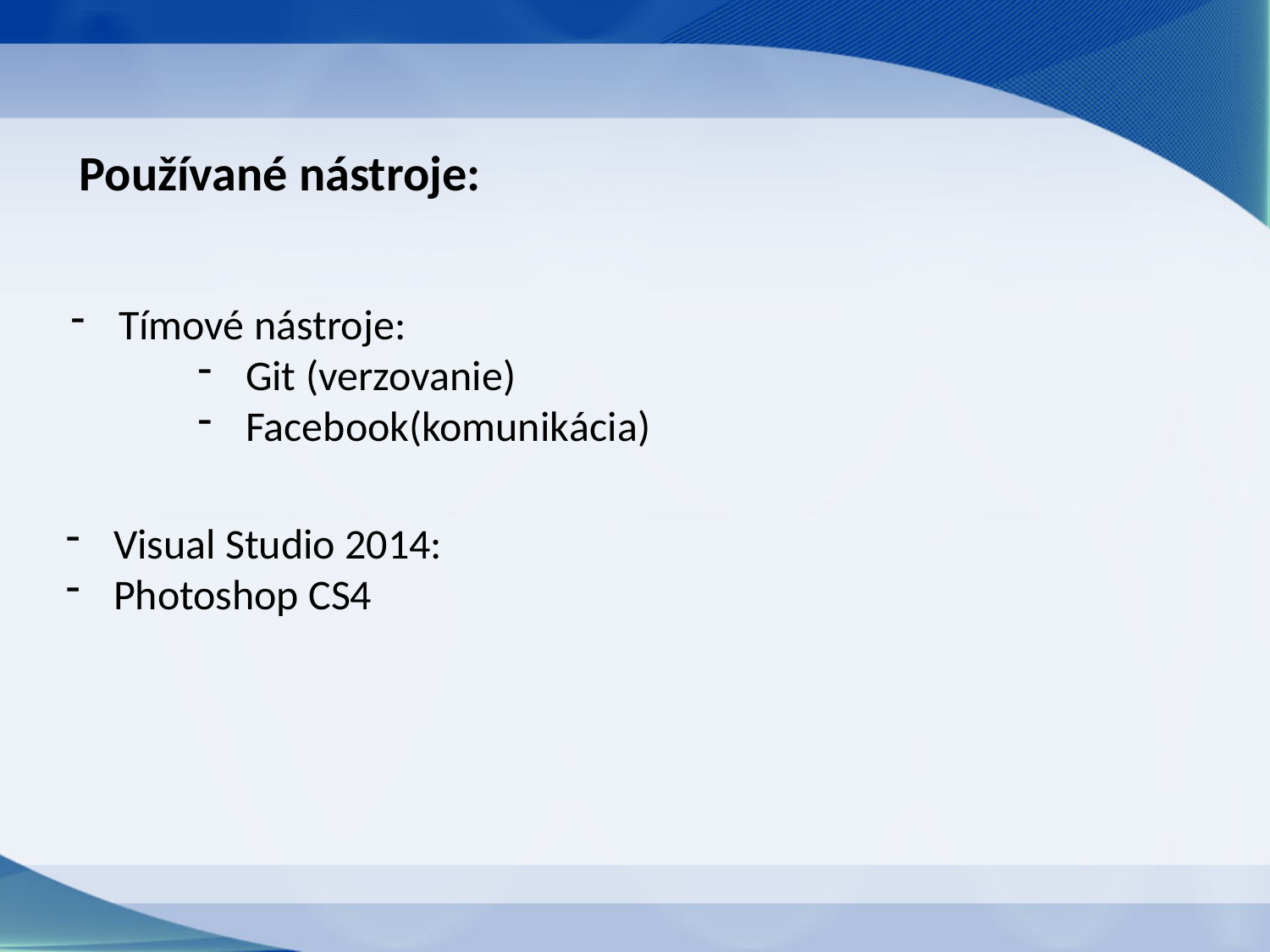

# Používané nástroje:
Tímové nástroje:
Git (verzovanie)
Facebook(komunikácia)

Visual Studio 2014:
Photoshop CS4